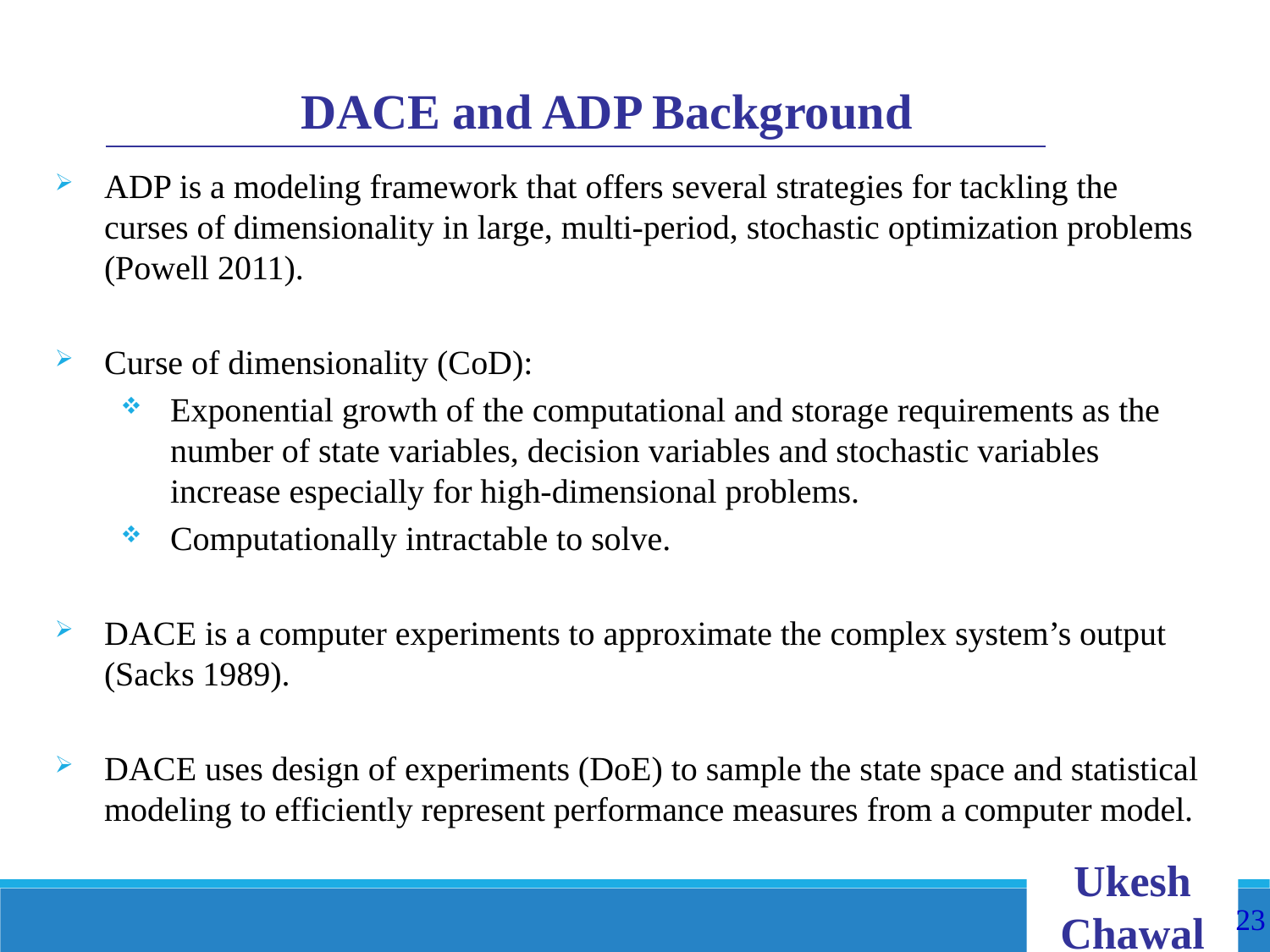

DACE and ADP Background
ADP is a modeling framework that offers several strategies for tackling the curses of dimensionality in large, multi-period, stochastic optimization problems (Powell 2011).

Curse of dimensionality (CoD):
Exponential growth of the computational and storage requirements as the number of state variables, decision variables and stochastic variables increase especially for high-dimensional problems.
Computationally intractable to solve.

DACE is a computer experiments to approximate the complex system’s output (Sacks 1989).

DACE uses design of experiments (DoE) to sample the state space and statistical modeling to efficiently represent performance measures from a computer model.

Ukesh Chawal
23